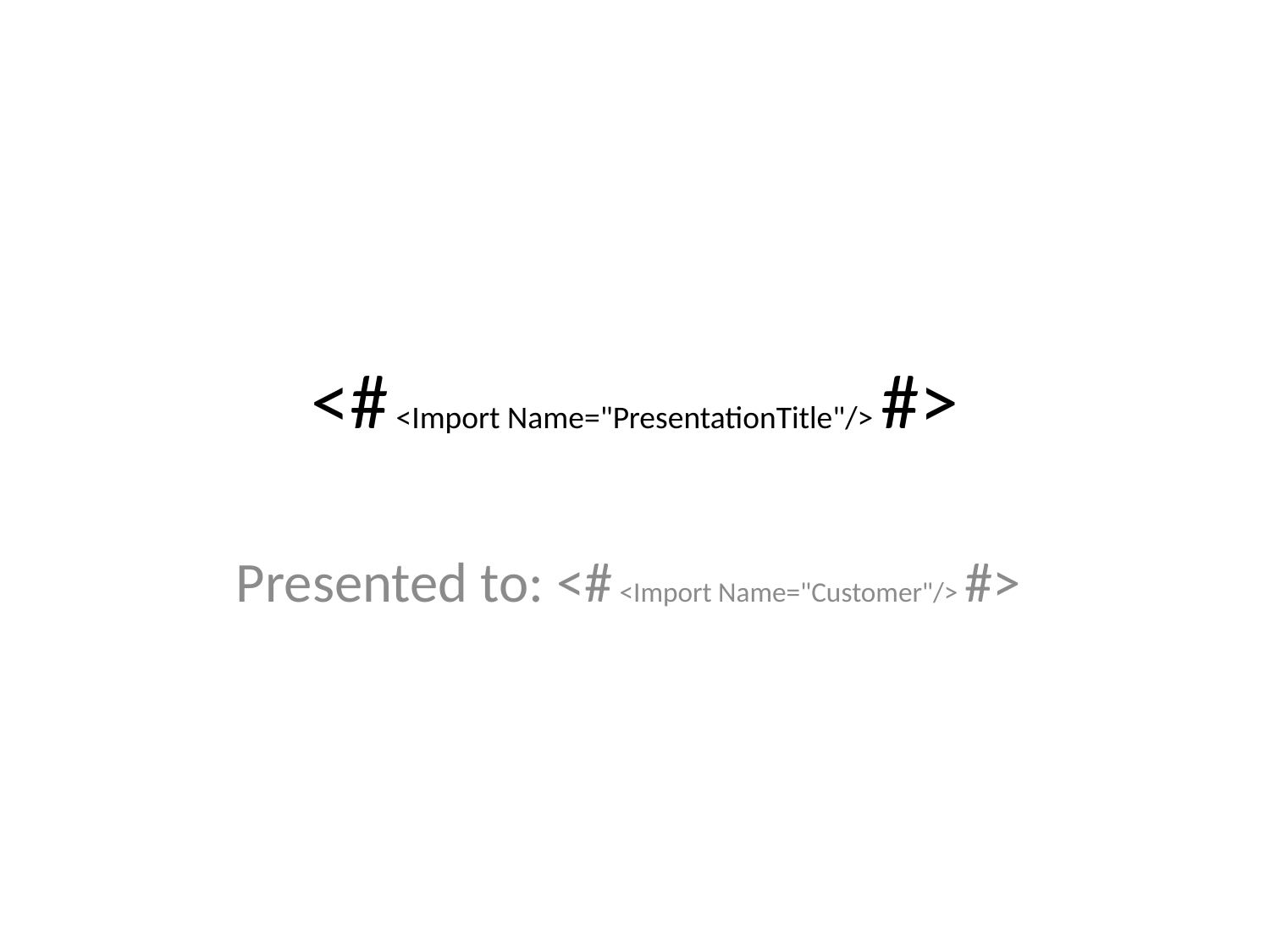

# <# <Import Name="PresentationTitle"/> #>
Presented to: <# <Import Name="Customer"/> #>